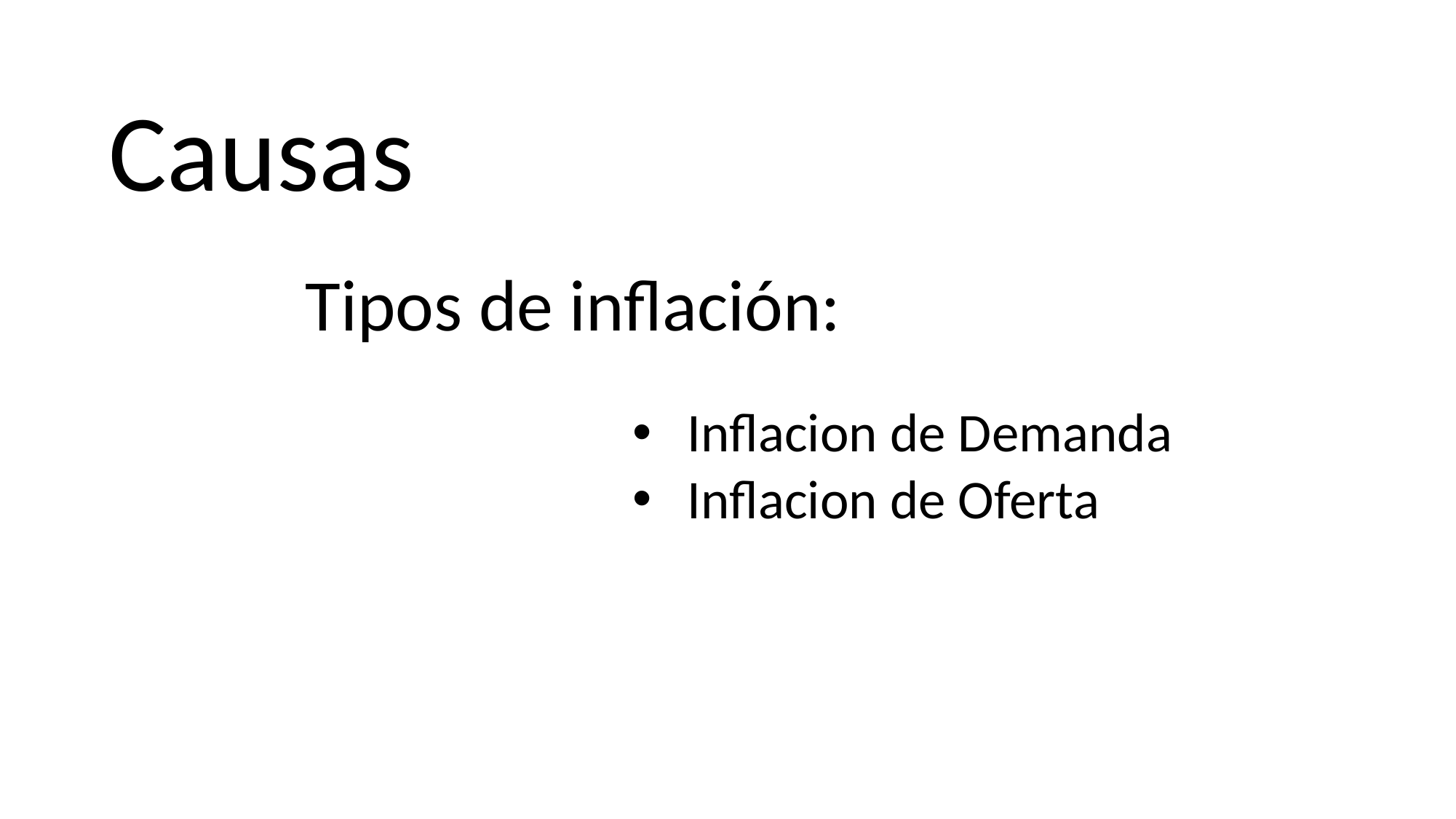

# Causas
Tipos de inflación:

Inflacion de Demanda
Inflacion de Oferta